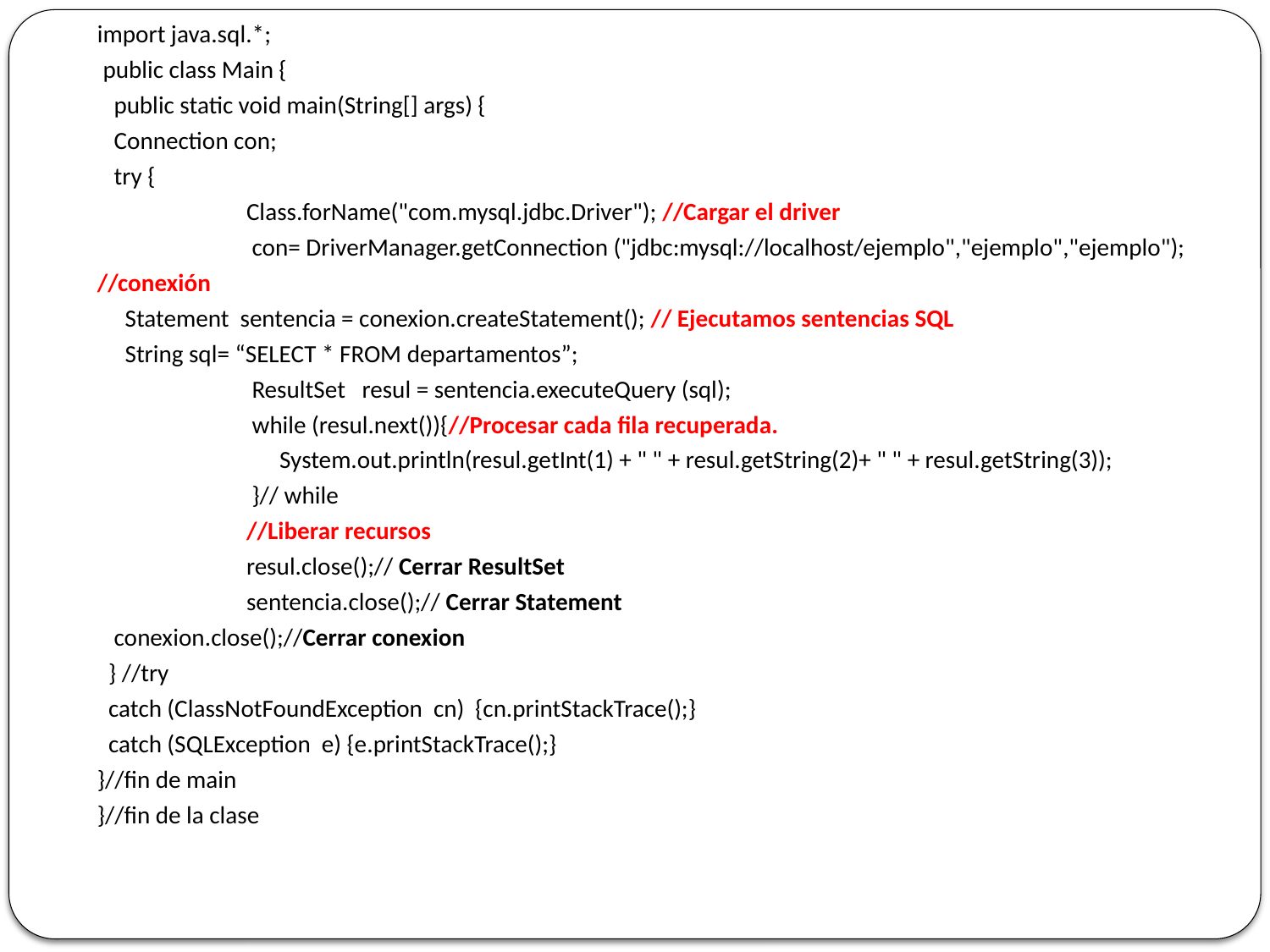

import java.sql.*;
 public class Main {
   public static void main(String[] args) {
   Connection con;
   try {
	    Class.forName("com.mysql.jdbc.Driver"); //Cargar el driver
	     con= DriverManager.getConnection ("jdbc:mysql://localhost/ejemplo","ejemplo","ejemplo"); //conexión
     Statement  sentencia = conexion.createStatement(); // Ejecutamos sentencias SQL
     String sql= “SELECT * FROM departamentos”;
	     ResultSet   resul = sentencia.executeQuery (sql);
	     while (resul.next()){//Procesar cada fila recuperada.
	          System.out.println(resul.getInt(1) + " " + resul.getString(2)+ " " + resul.getString(3));
	     }// while
	    //Liberar recursos
	    resul.close();// Cerrar ResultSet
	    sentencia.close();// Cerrar Statement
   conexion.close();//Cerrar conexion
  } //try
  catch (ClassNotFoundException  cn)  {cn.printStackTrace();}
  catch (SQLException  e) {e.printStackTrace();}
}//fin de main
}//fin de la clase